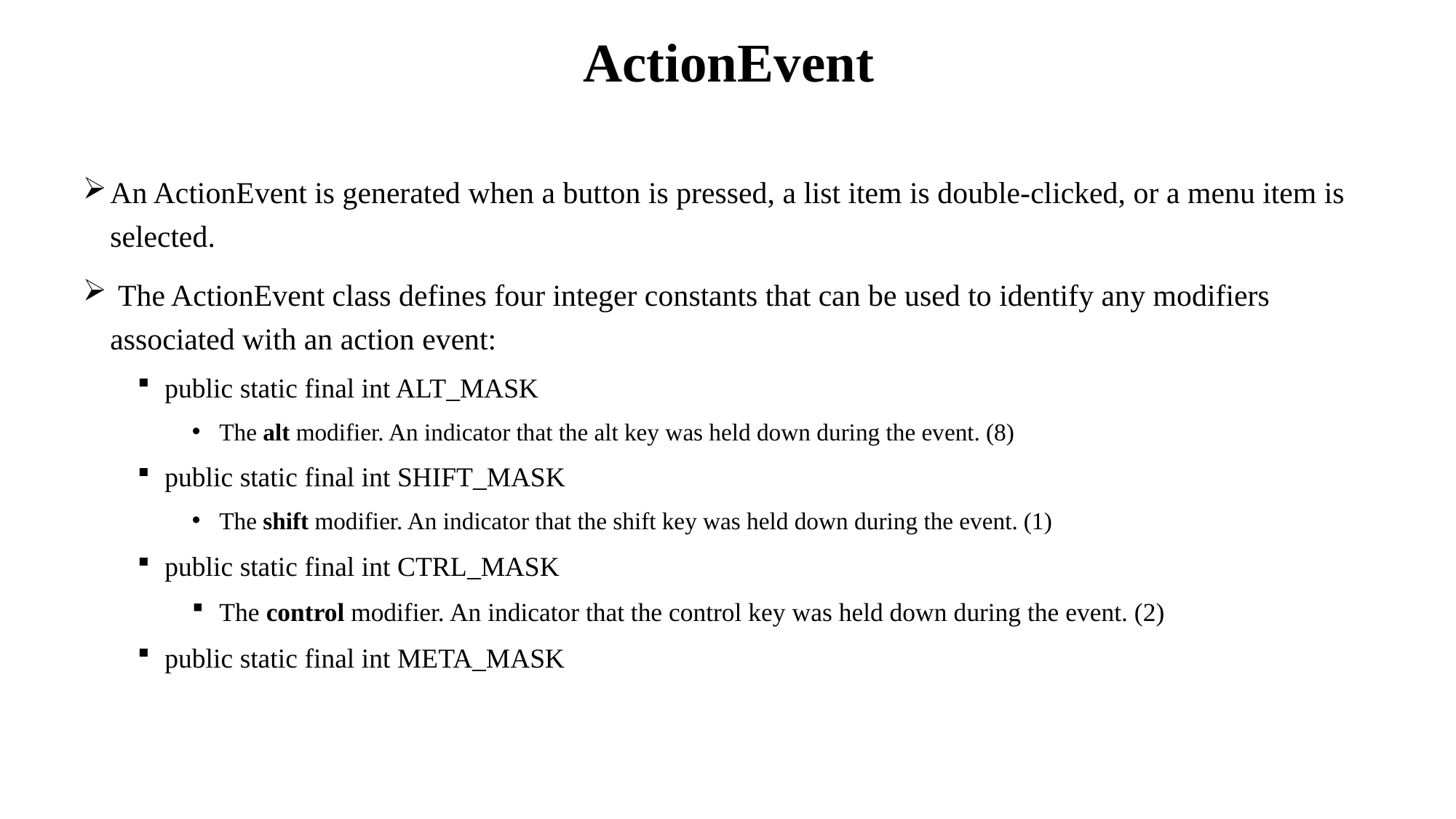

# ActionEvent
An ActionEvent is generated when a button is pressed, a list item is double-clicked, or a menu item is selected.
 The ActionEvent class defines four integer constants that can be used to identify any modifiers associated with an action event:
public static final int ALT_MASK
The alt modifier. An indicator that the alt key was held down during the event. (8)
public static final int SHIFT_MASK
The shift modifier. An indicator that the shift key was held down during the event. (1)
public static final int CTRL_MASK
The control modifier. An indicator that the control key was held down during the event. (2)
public static final int META_MASK